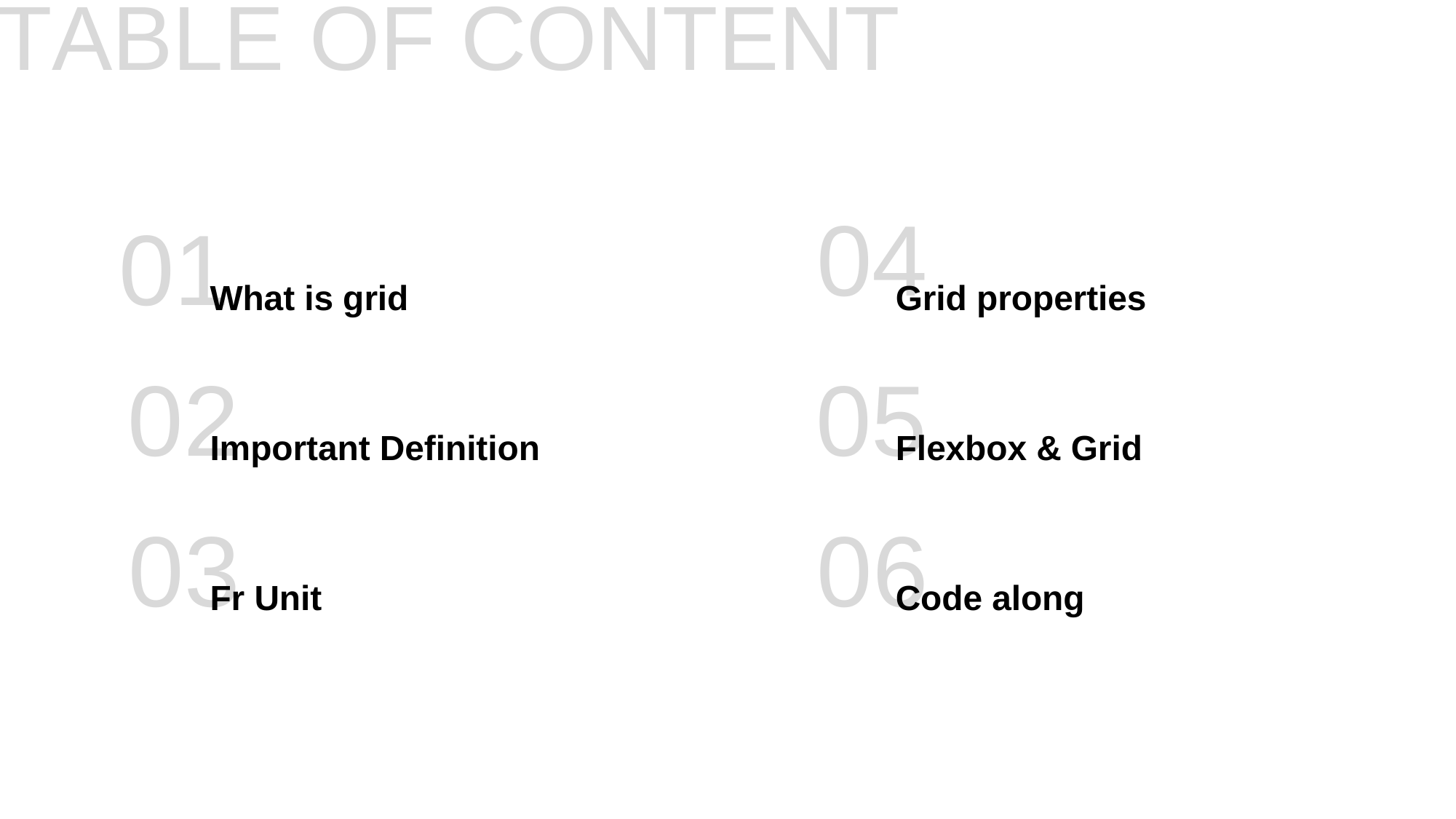

# TABLE OF CONTENT
04
01
What is grid

Important Definition

Fr Unit
Grid properties

Flexbox & Grid

Code along
02
05
03
06